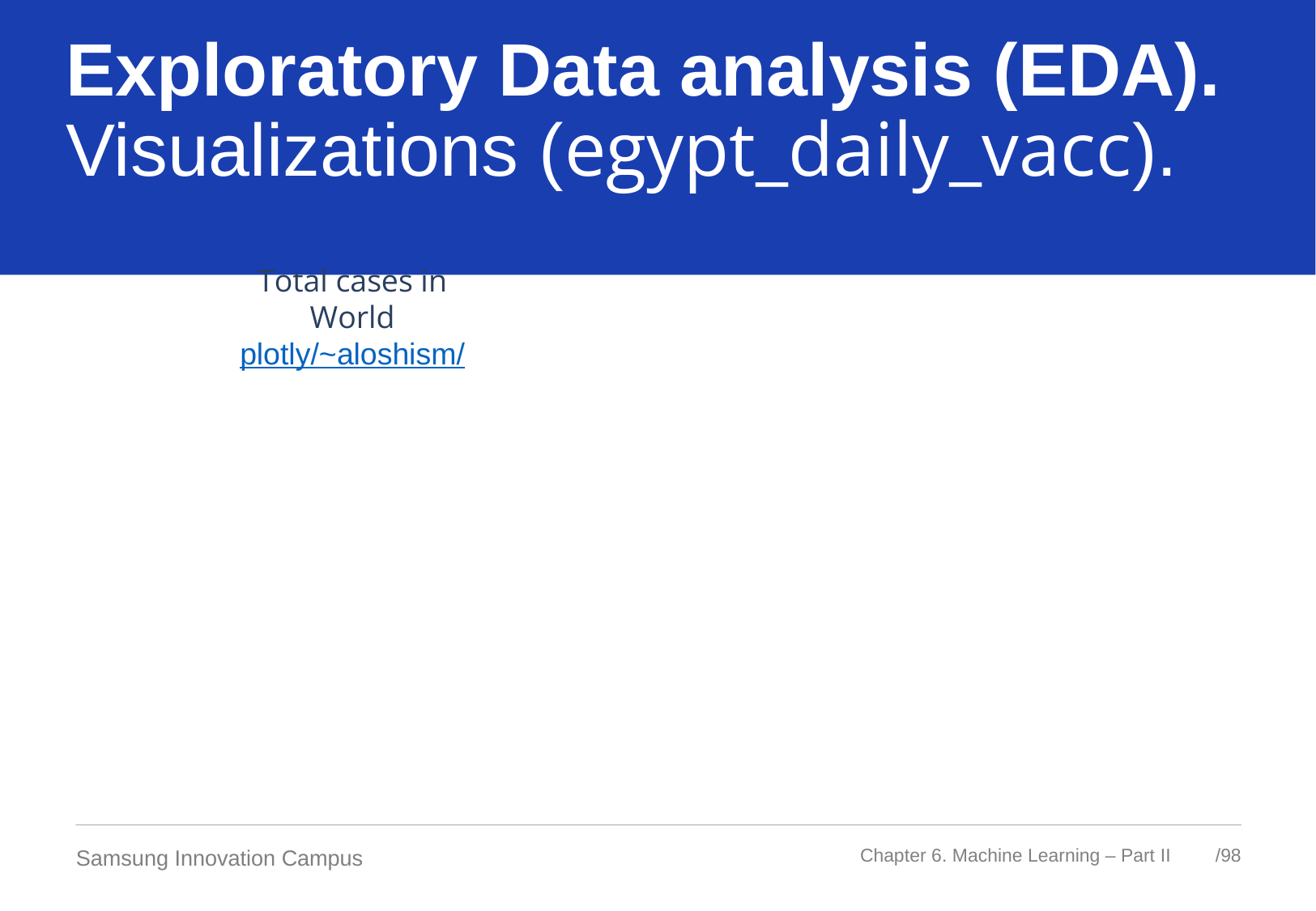

# Exploratory Data analysis (EDA). Visualizations (egypt_daily_vacc).
Total cases in World
plotly/~aloshism/